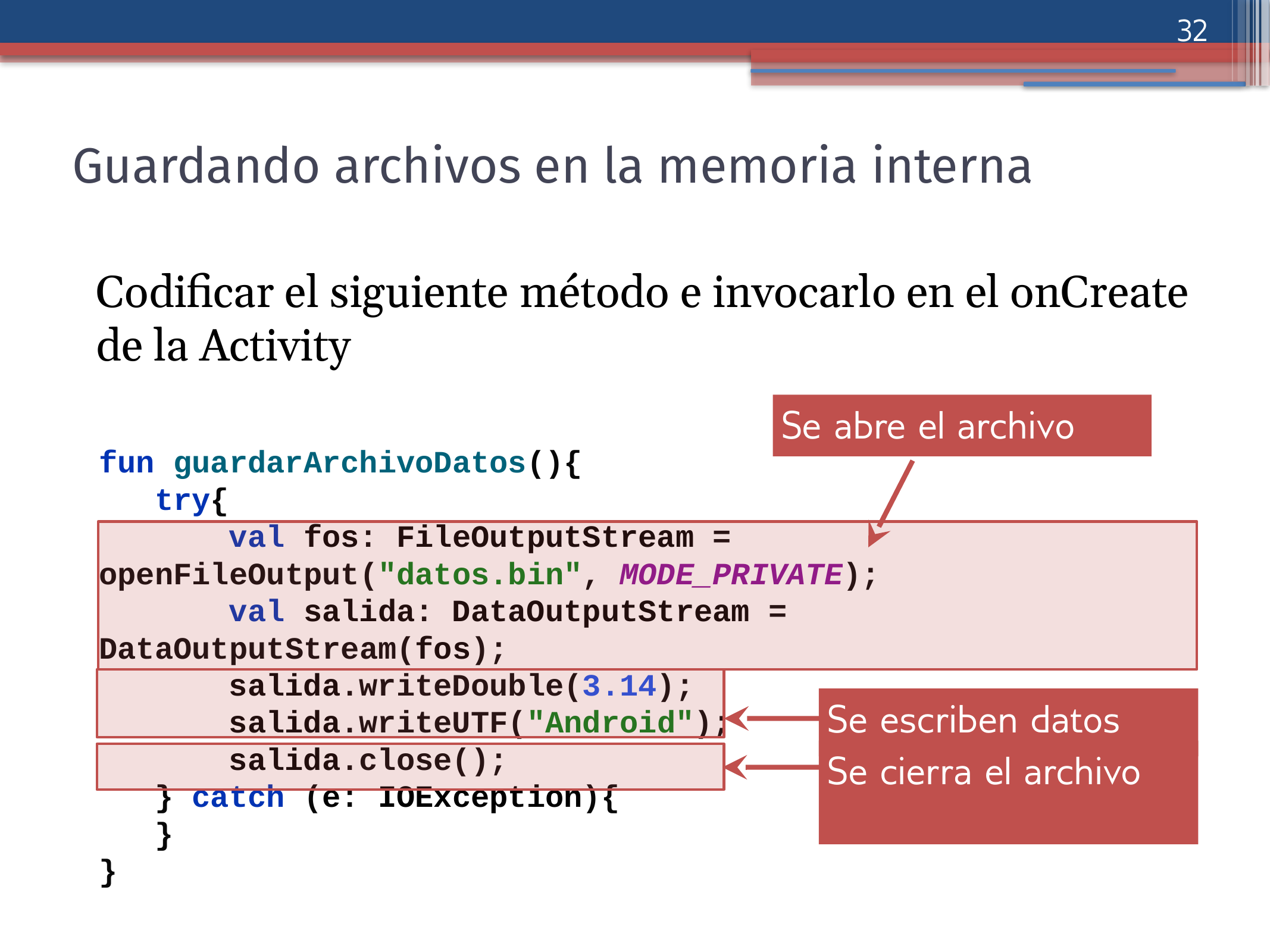

32
Guardando archivos en la memoria interna
Codificar el siguiente método e invocarlo en el onCreate de la Activity
fun guardarArchivoDatos(){
   try{
       val fos: FileOutputStream = openFileOutput("datos.bin", MODE_PRIVATE);
       val salida: DataOutputStream = DataOutputStream(fos);
       salida.writeDouble(3.14);
       salida.writeUTF("Android");
       salida.close();
   } catch (e: IOException){
   }
}
Se abre el archivo

Se escriben datos

Se cierra el archivo